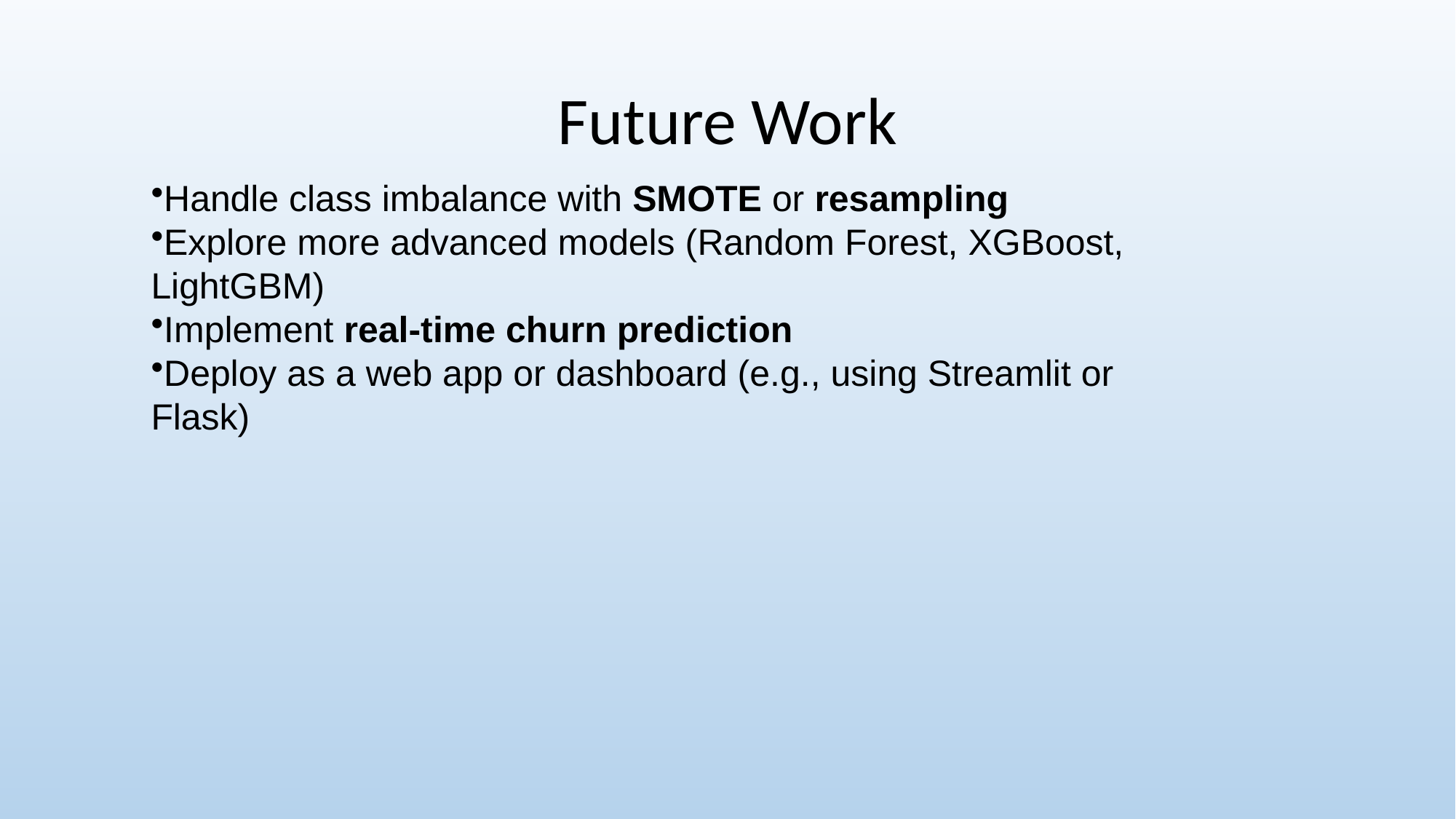

# Future Work
Handle class imbalance with SMOTE or resampling
Explore more advanced models (Random Forest, XGBoost, LightGBM)
Implement real-time churn prediction
Deploy as a web app or dashboard (e.g., using Streamlit or Flask)